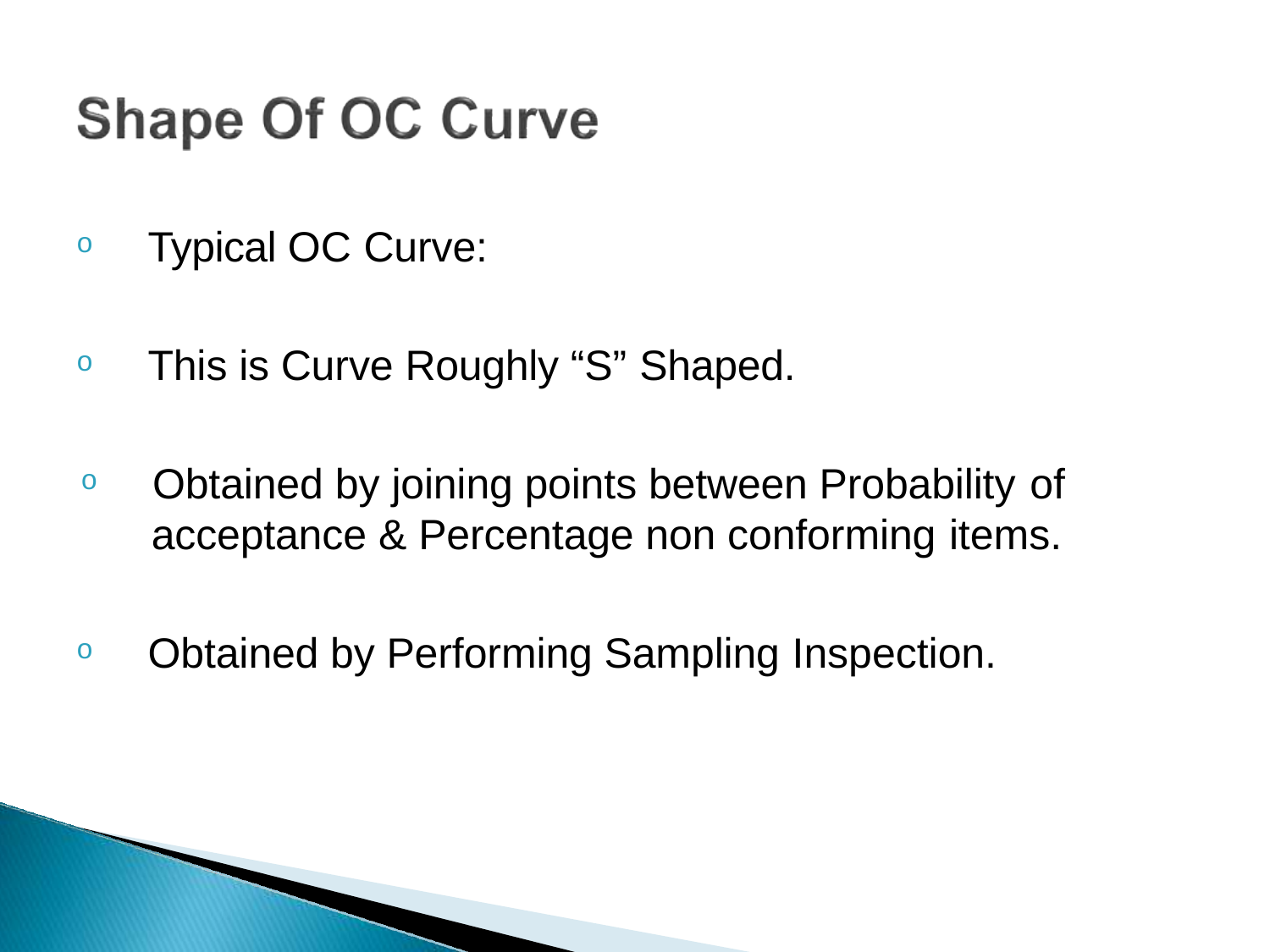

Typical OC Curve:

This is Curve Roughly “S” Shaped.

Obtained by joining points between Probability of
acceptance & Percentage non conforming items.

Obtained by Performing Sampling Inspection.